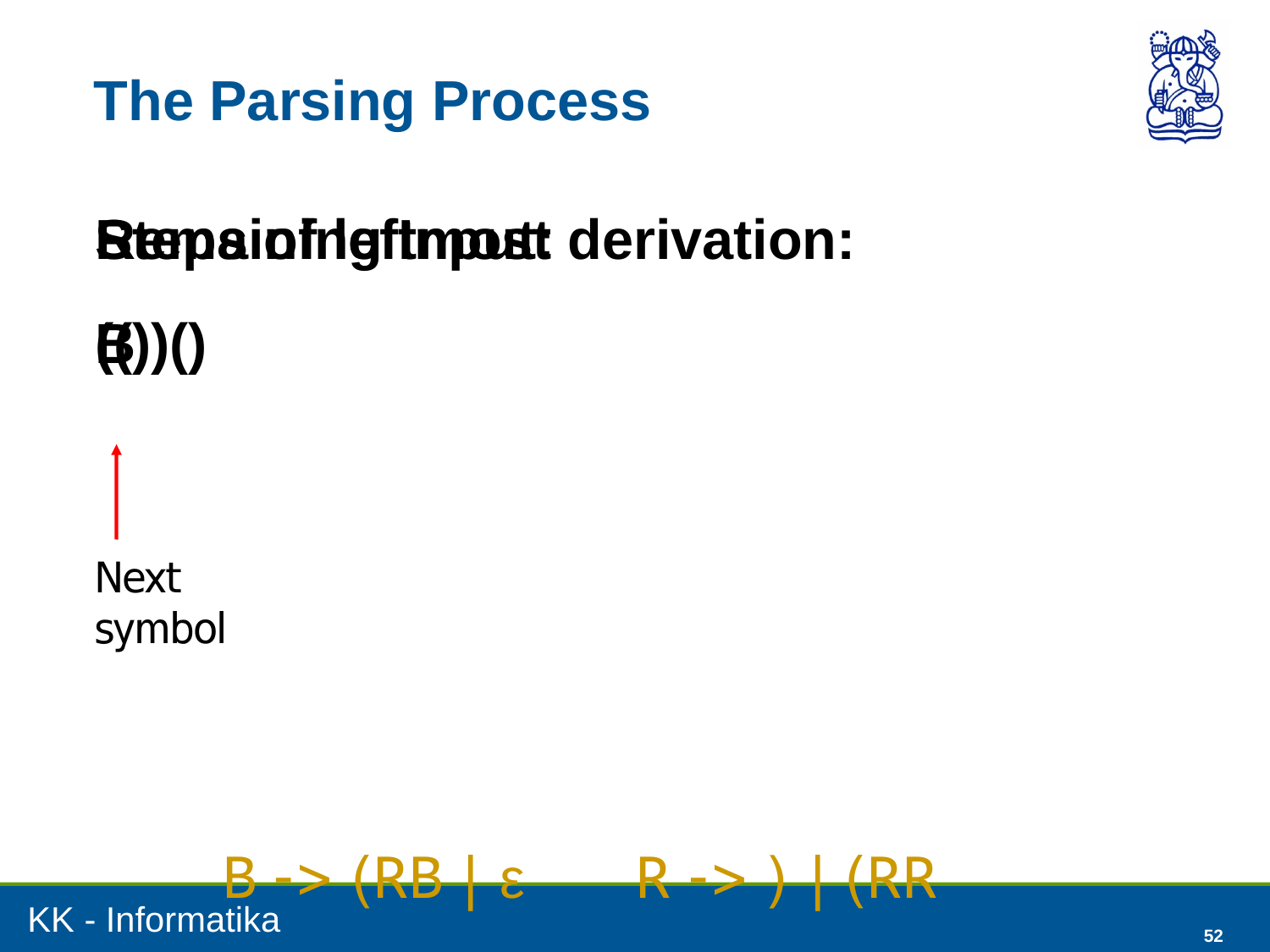

52
# The Parsing Process
Remaining Input:
(())()
Steps of leftmost derivation:
B

Next
symbol
B -> (RB | ε       R -> ) | (RR